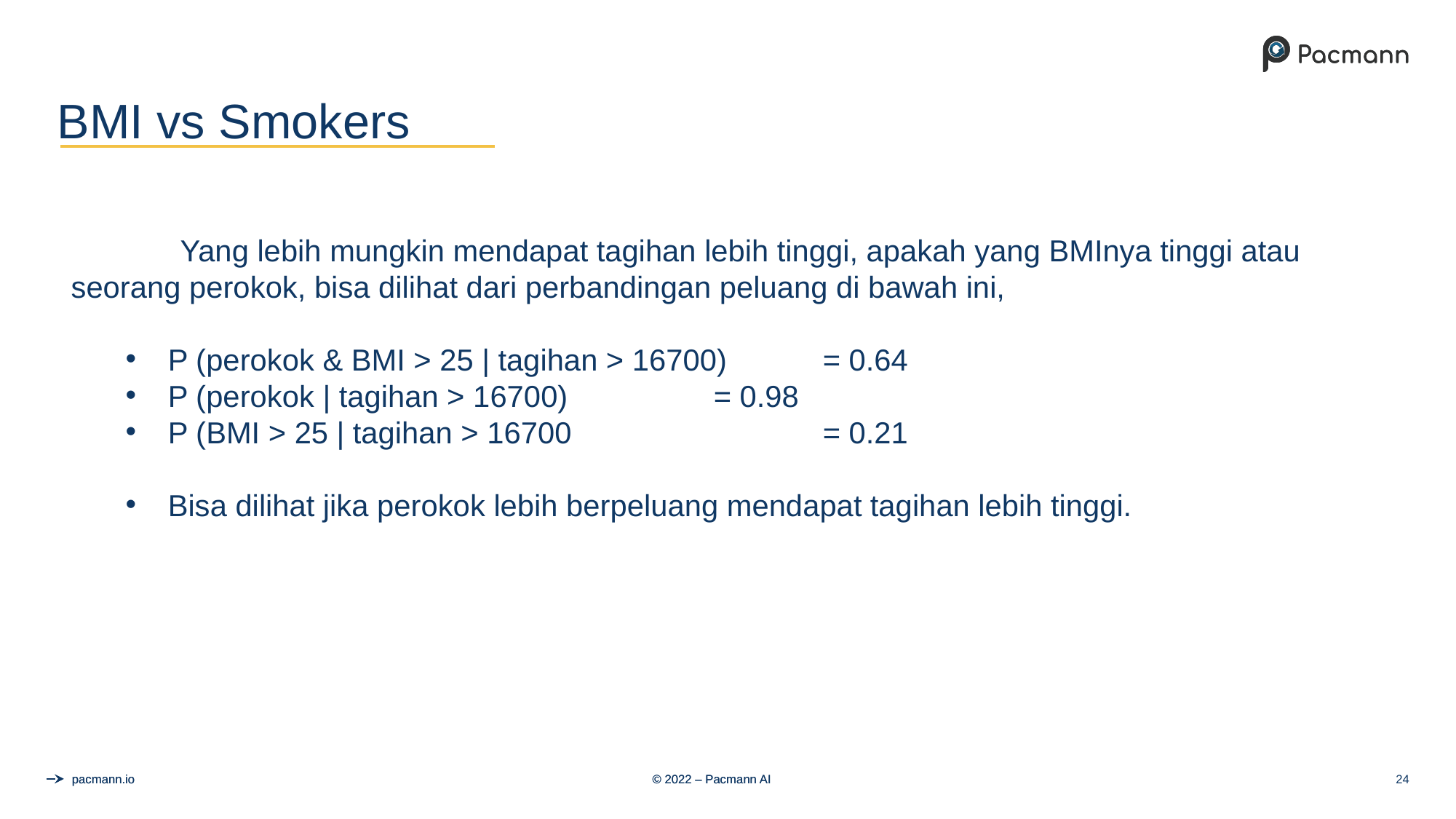

# BMI vs Smokers
	Yang lebih mungkin mendapat tagihan lebih tinggi, apakah yang BMInya tinggi atau seorang perokok, bisa dilihat dari perbandingan peluang di bawah ini,

P (perokok & BMI > 25 | tagihan > 16700) 	= 0.64
P (perokok | tagihan > 16700) 		= 0.98
P (BMI > 25 | tagihan > 16700			= 0.21

Bisa dilihat jika perokok lebih berpeluang mendapat tagihan lebih tinggi.